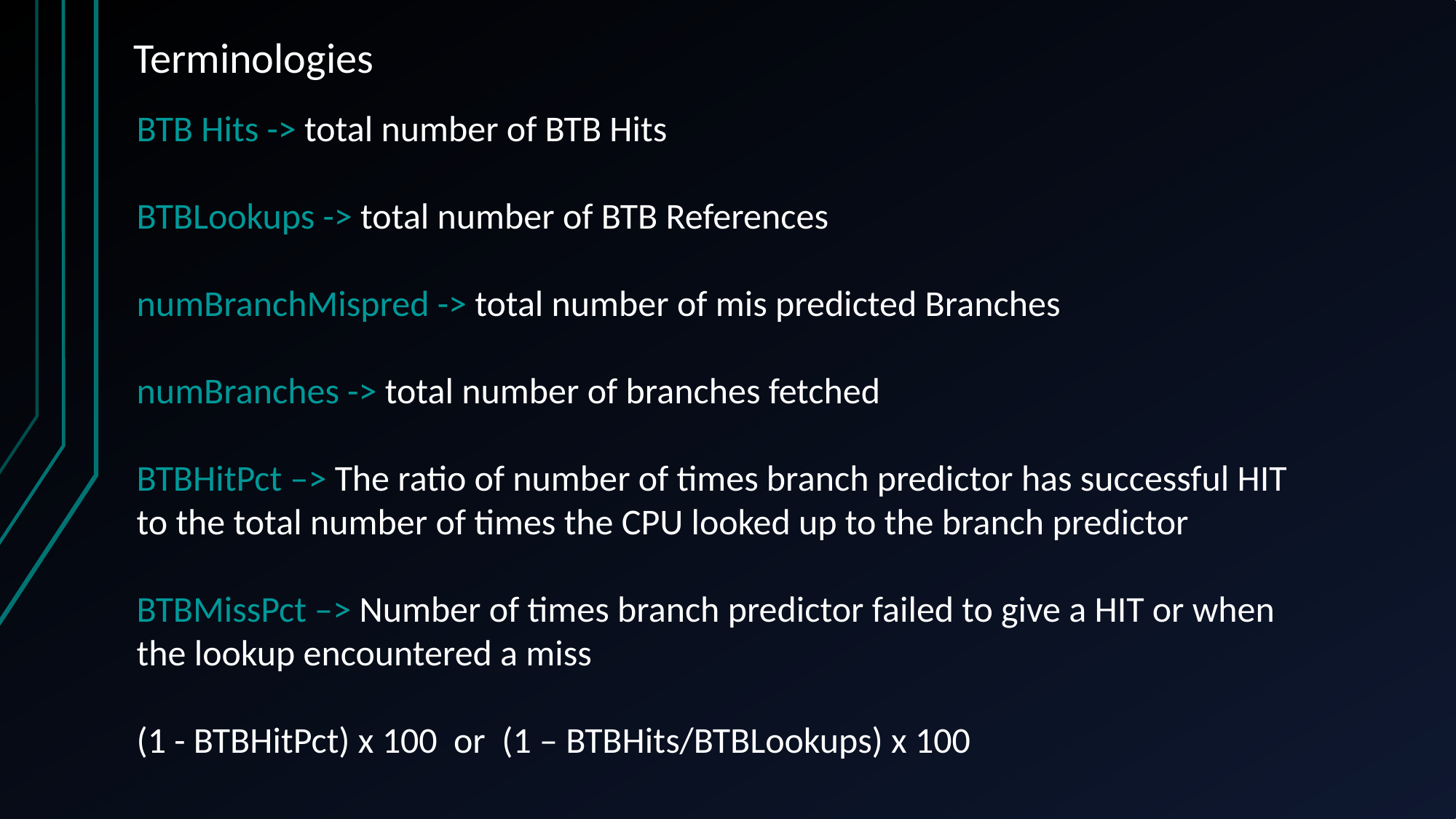

# Terminologies
BTB Hits -> total number of BTB Hits

BTBLookups -> total number of BTB References

numBranchMispred -> total number of mis predicted Branches

numBranches -> total number of branches fetched

BTBHitPct –> The ratio of number of times branch predictor has successful HIT to the total number of times the CPU looked up to the branch predictor

BTBMissPct –> Number of times branch predictor failed to give a HIT or when the lookup encountered a miss

(1 - BTBHitPct) x 100  or  (1 – BTBHits/BTBLookups) x 100